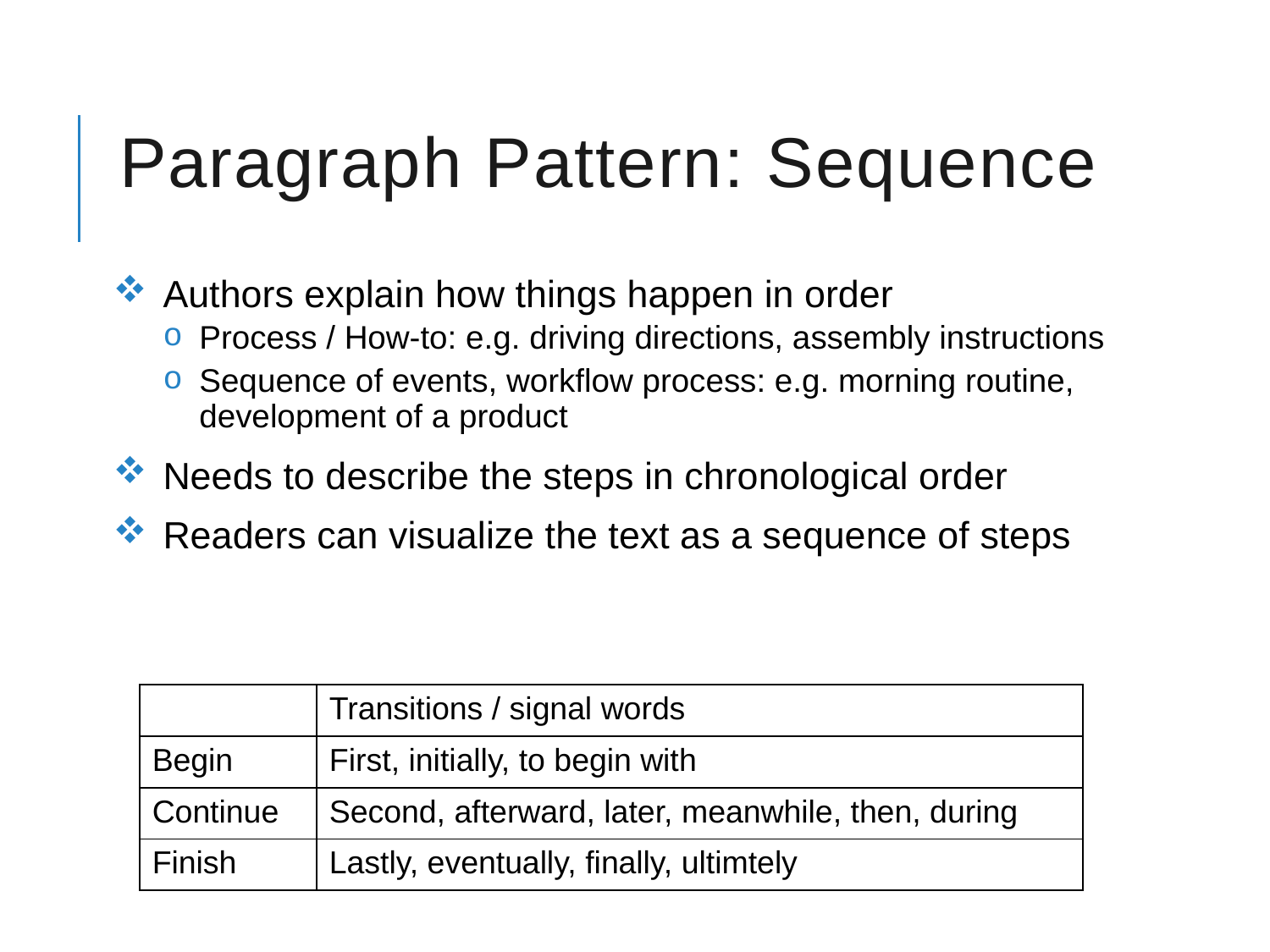

# Paragraph Pattern: Sequence
Authors explain how things happen in order
Process / How-to: e.g. driving directions, assembly instructions
Sequence of events, workflow process: e.g. morning routine, development of a product
Needs to describe the steps in chronological order
Readers can visualize the text as a sequence of steps
|  | Transitions / signal words |
| --- | --- |
| Begin | First, initially, to begin with |
| Continue | Second, afterward, later, meanwhile, then, during |
| Finish | Lastly, eventually, finally, ultimtely |